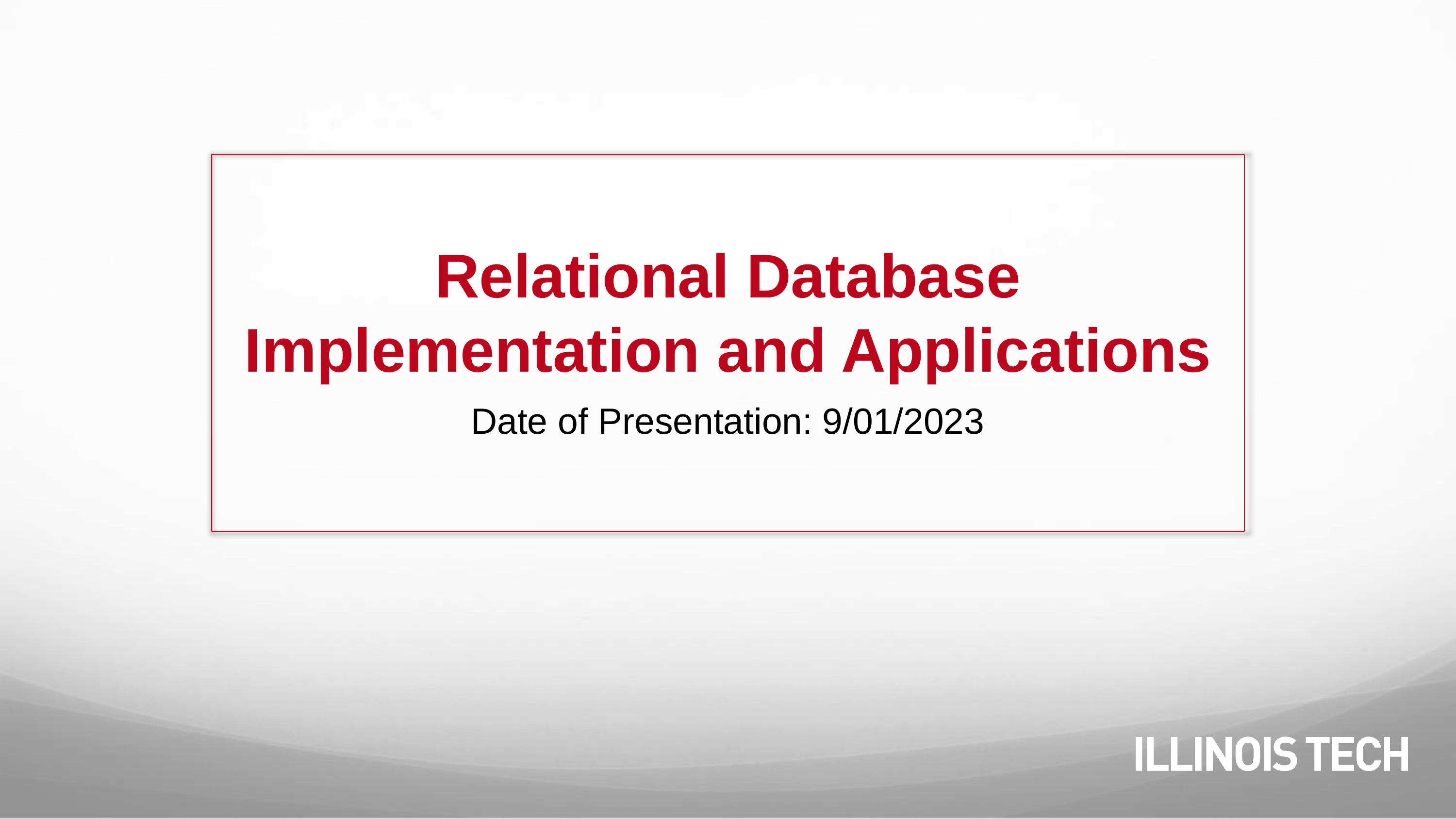

# Relational Database Implementation and Applications
Date of Presentation: 9/01/2023